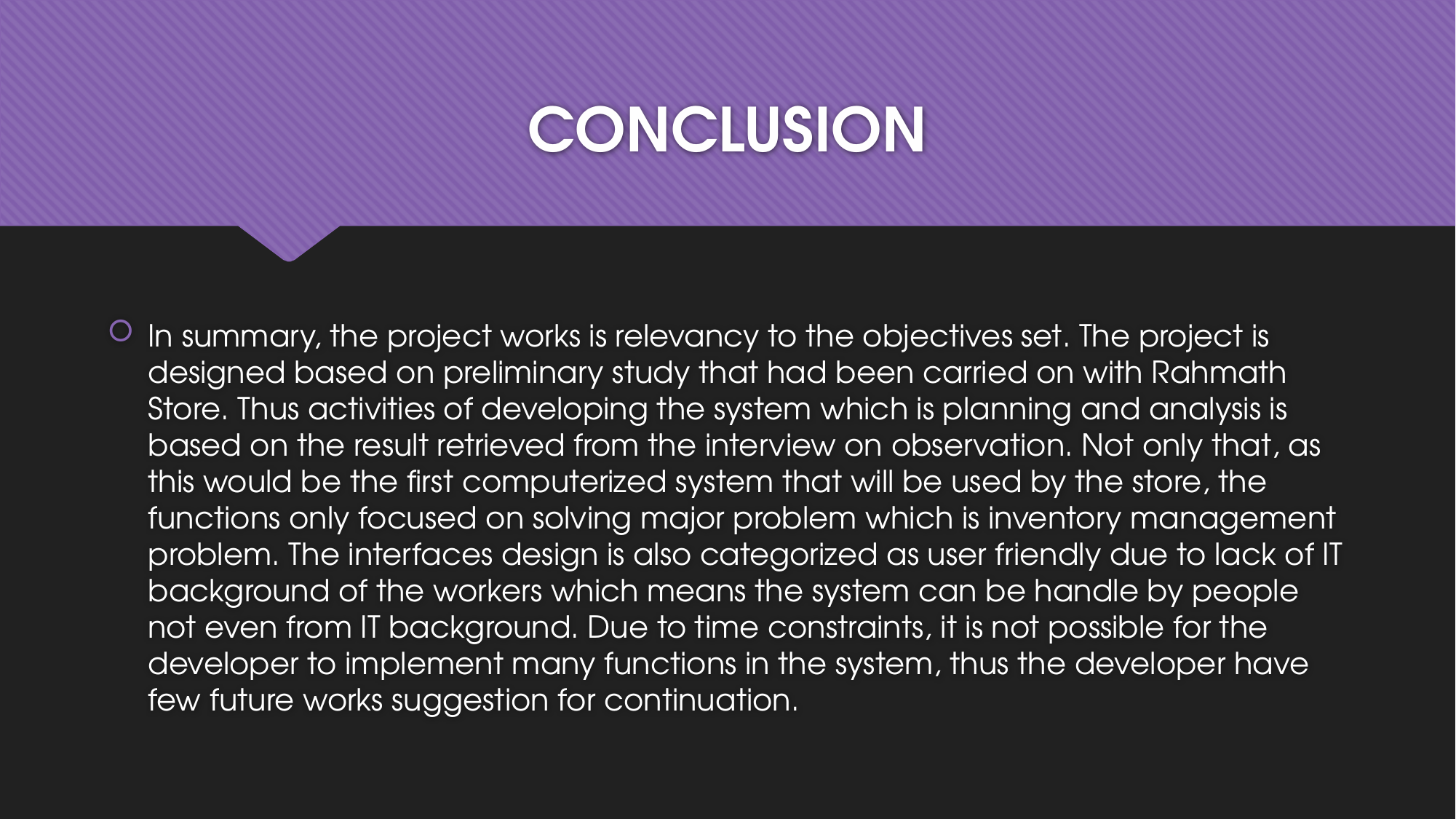

# CONCLUSION
In summary, the project works is relevancy to the objectives set. The project is designed based on preliminary study that had been carried on with Rahmath Store. Thus activities of developing the system which is planning and analysis is based on the result retrieved from the interview on observation. Not only that, as this would be the first computerized system that will be used by the store, the functions only focused on solving major problem which is inventory management problem. The interfaces design is also categorized as user friendly due to lack of IT background of the workers which means the system can be handle by people not even from IT background. Due to time constraints, it is not possible for the developer to implement many functions in the system, thus the developer have few future works suggestion for continuation.